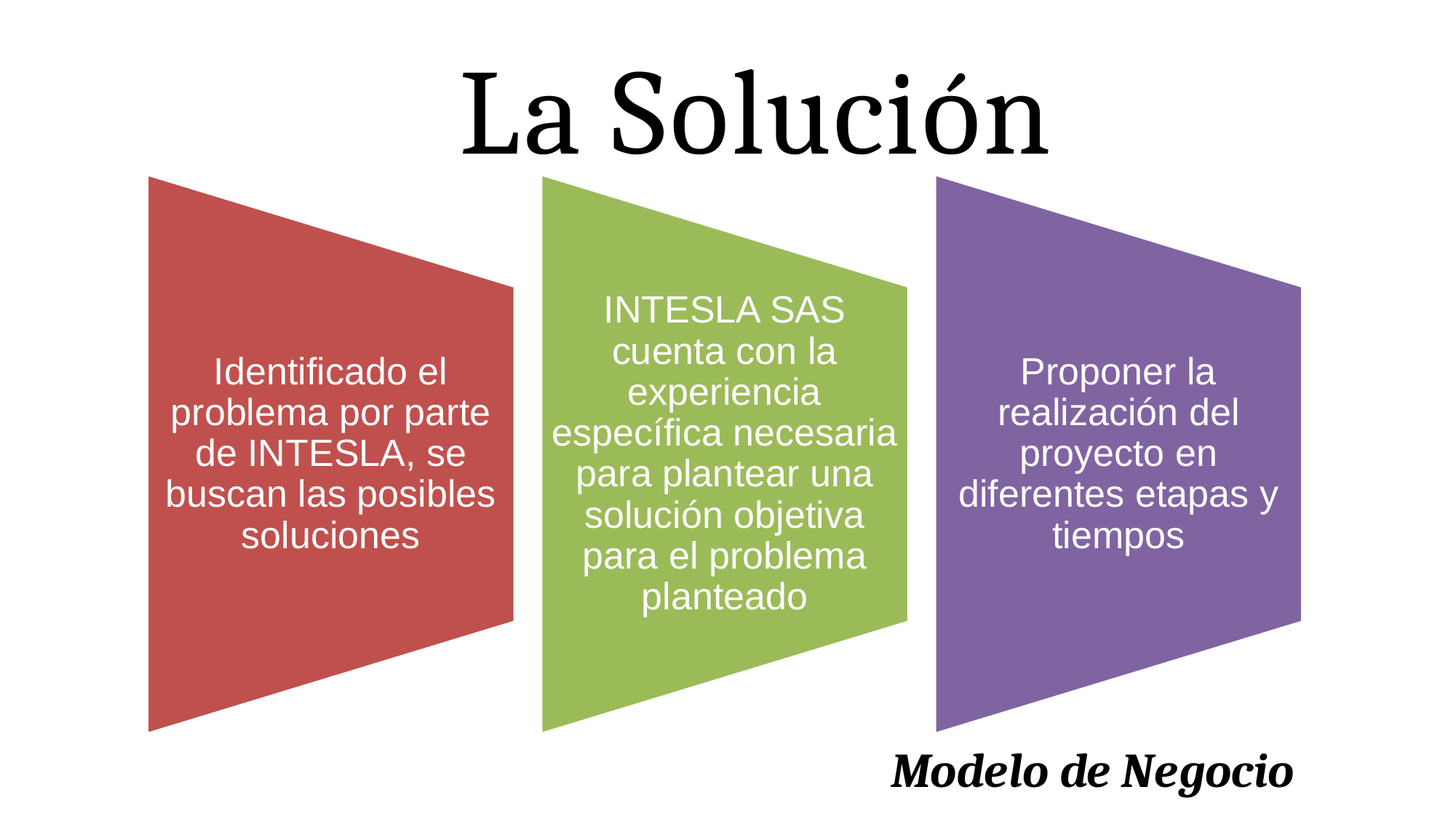

La Solución
Identificado el problema por parte de INTESLA, se buscan las posibles soluciones
INTESLA SAS cuenta con la experiencia específica necesaria para plantear una solución objetiva para el problema planteado
Proponer la realización del proyecto en diferentes etapas y tiempos
Modelo de Negocio